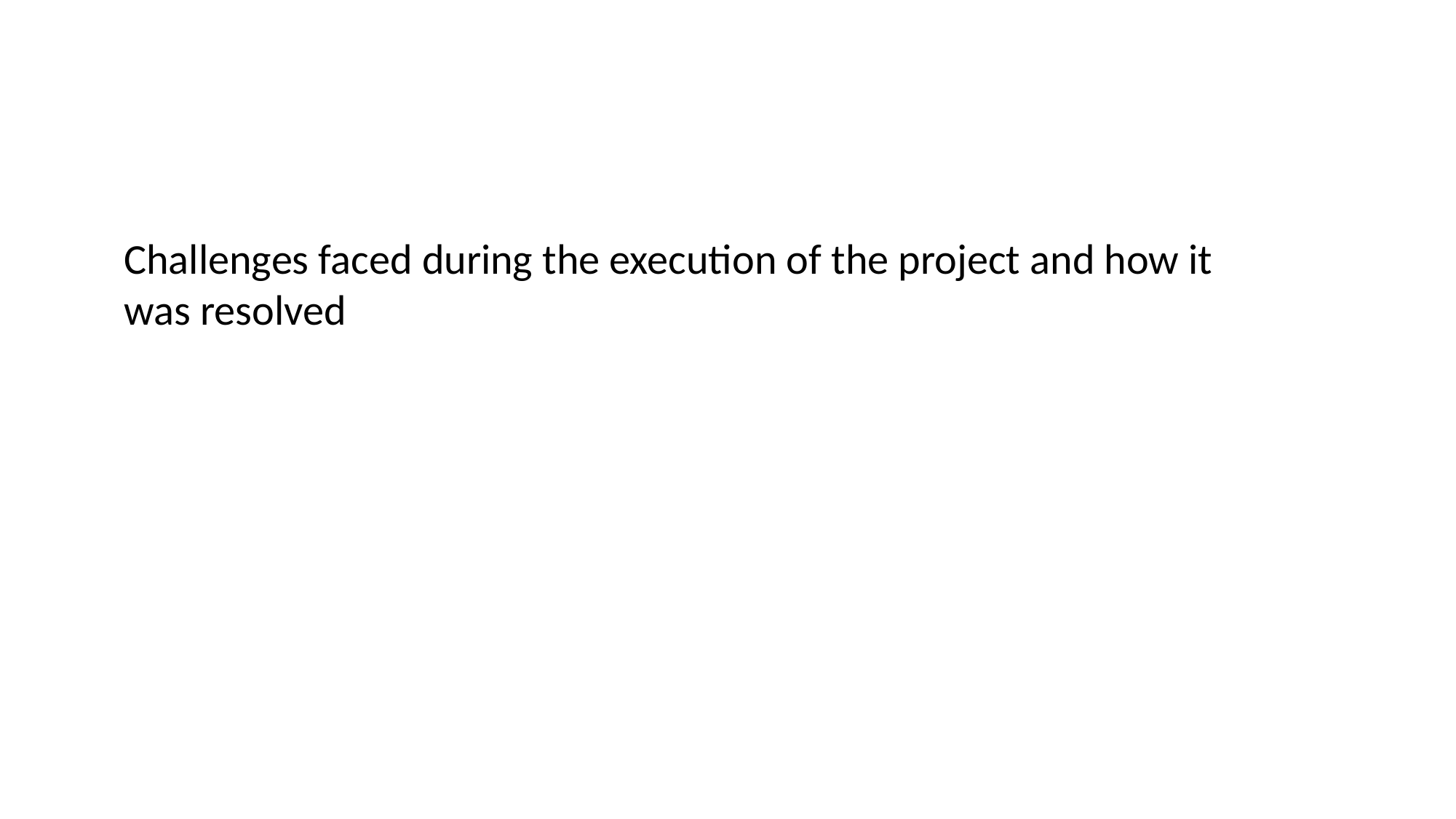

#
Challenges faced during the execution of the project and how it was resolved